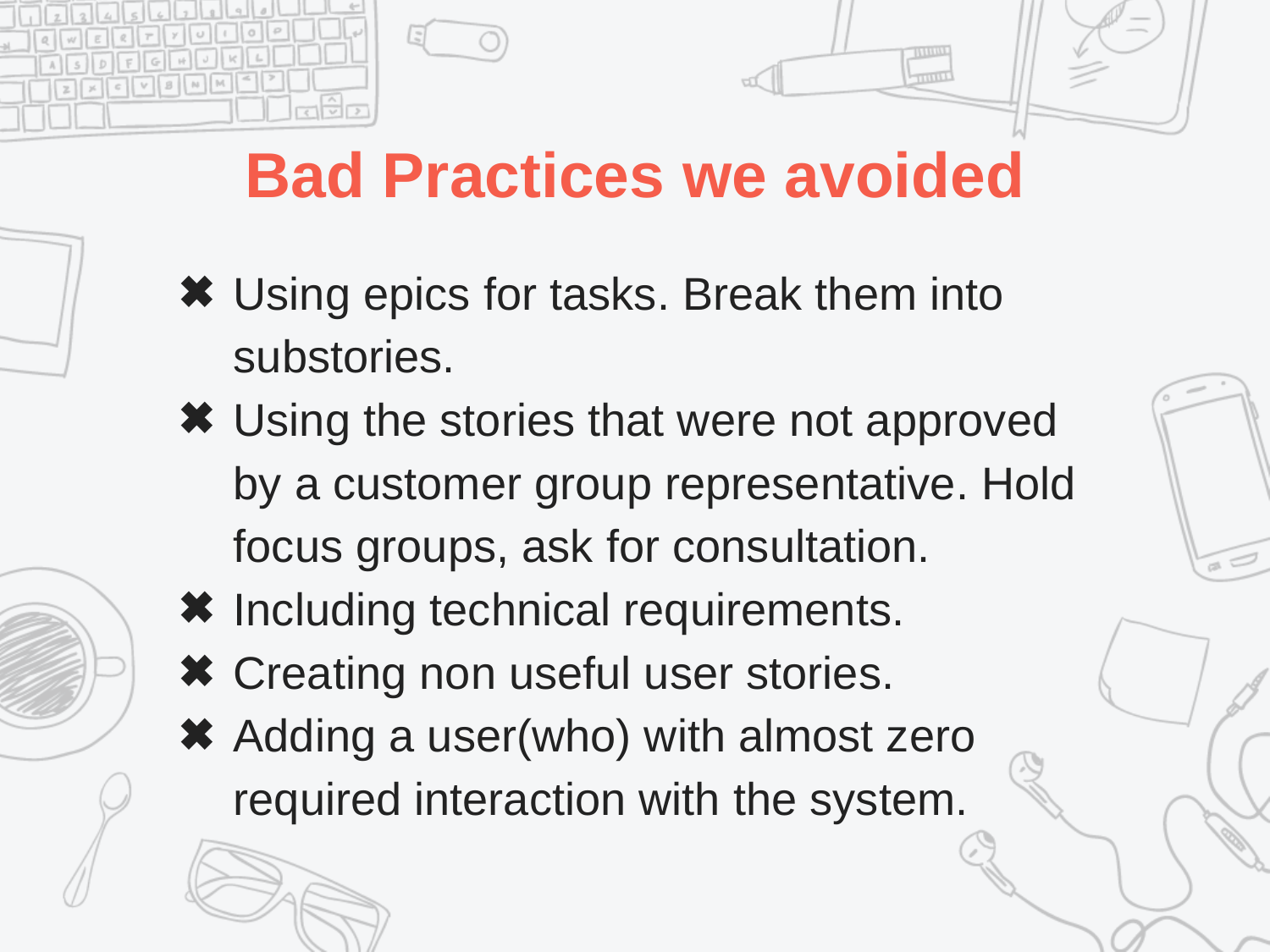

# Bad Practices we avoided
Using epics for tasks. Break them into substories.
Using the stories that were not approved by a customer group representative. Hold focus groups, ask for consultation.
Including technical requirements.
Creating non useful user stories.
Adding a user(who) with almost zero required interaction with the system.